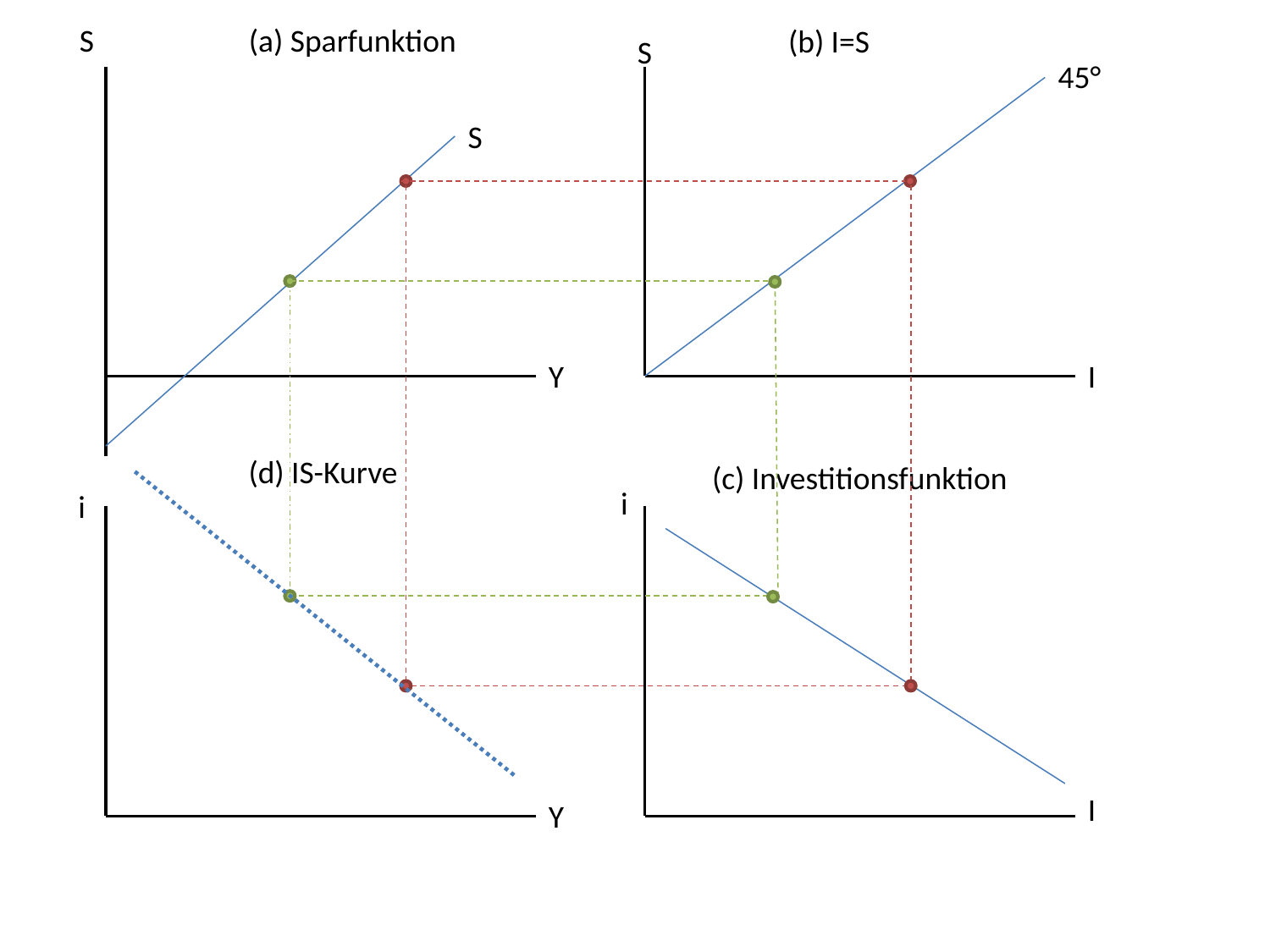

(a) Sparfunktion
S
(b) I=S
S
45°
S

Y
I
(d) IS-Kurve
(c) Investitionsfunktion
i
i

I
Y